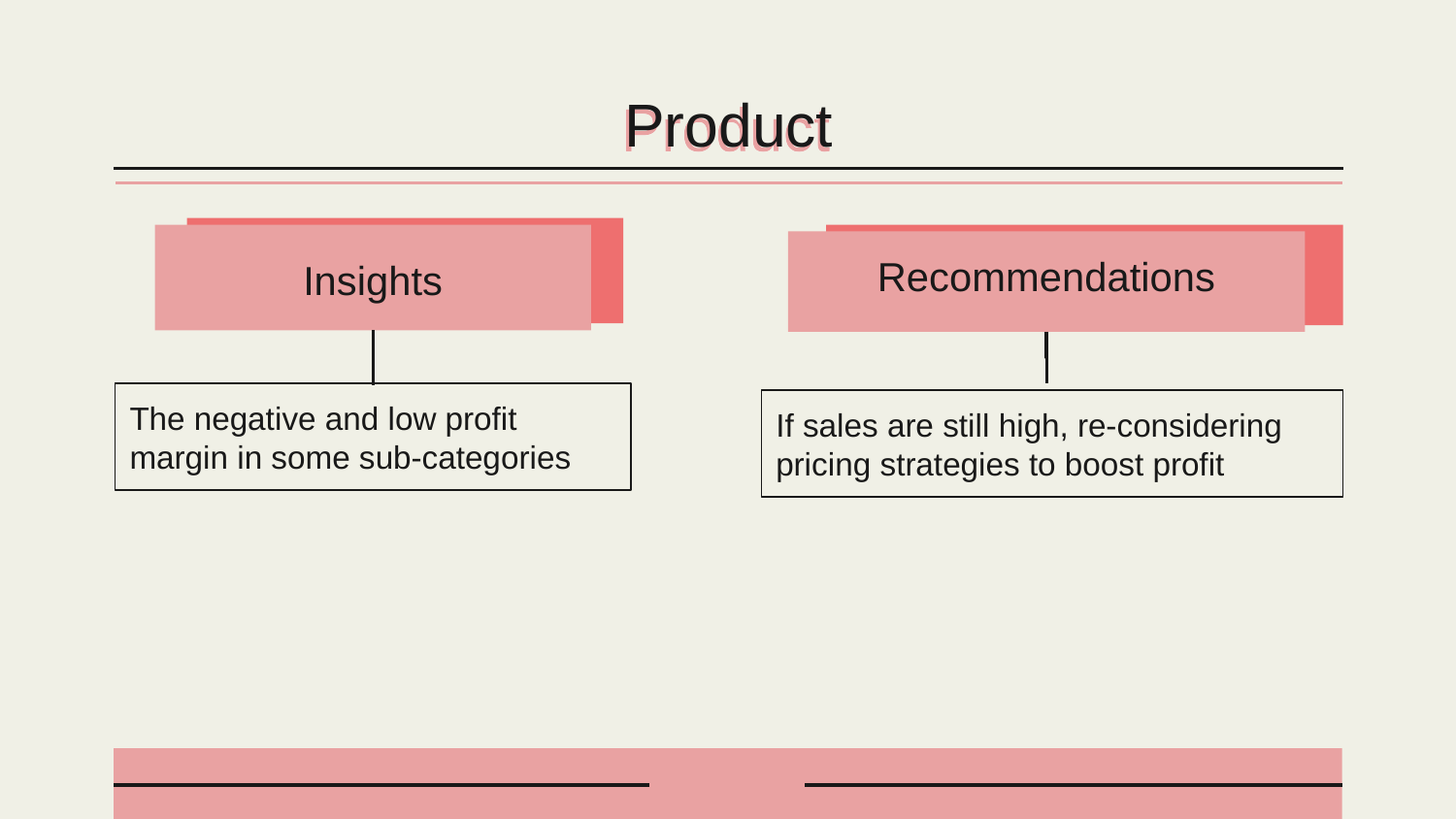

# Product

Insights
Recommendations
The negative and low profit margin in some sub-categories
If sales are still high, re-considering pricing strategies to boost profit